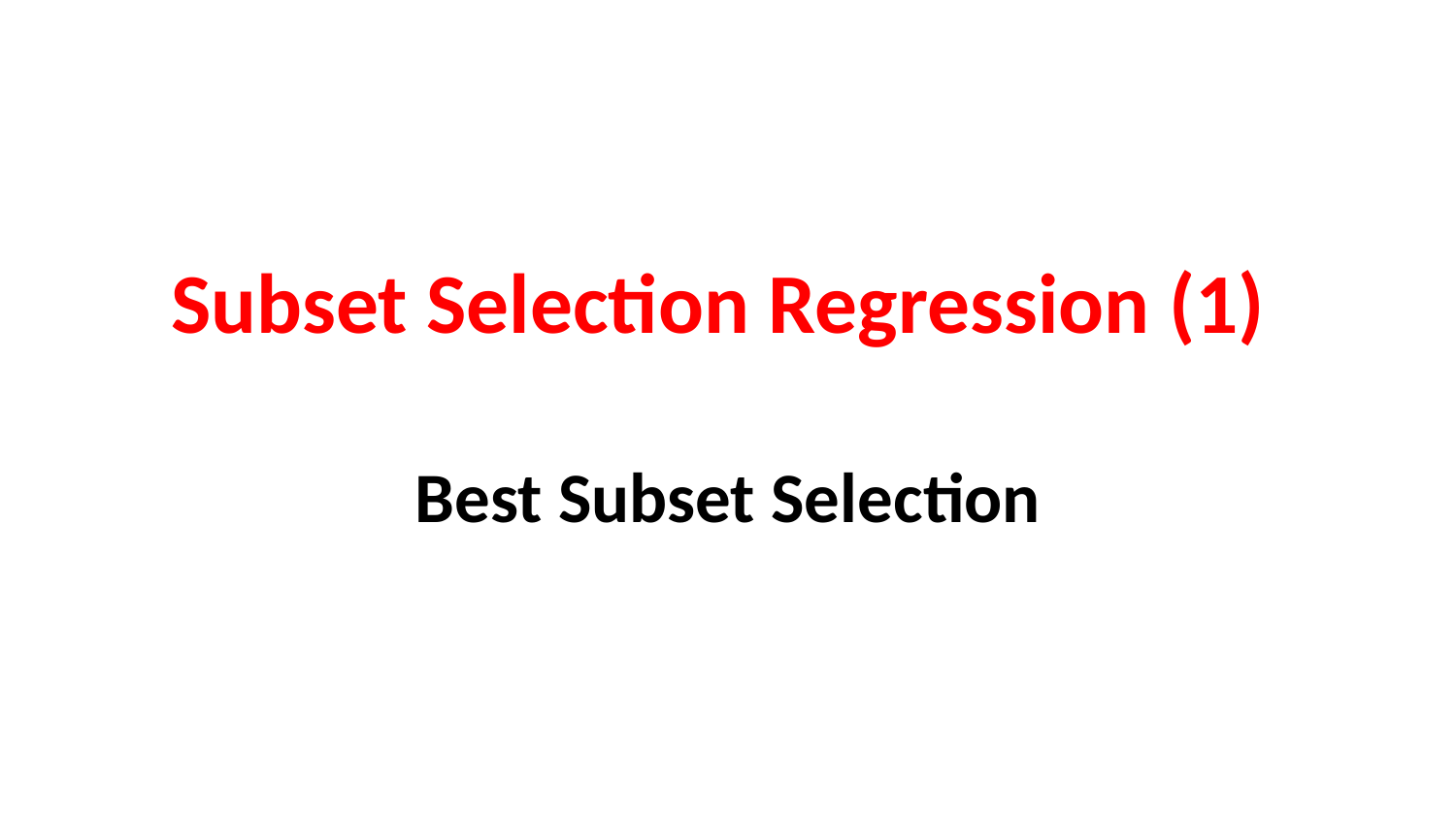

# Subset Selection Regression (1) Best Subset Selection